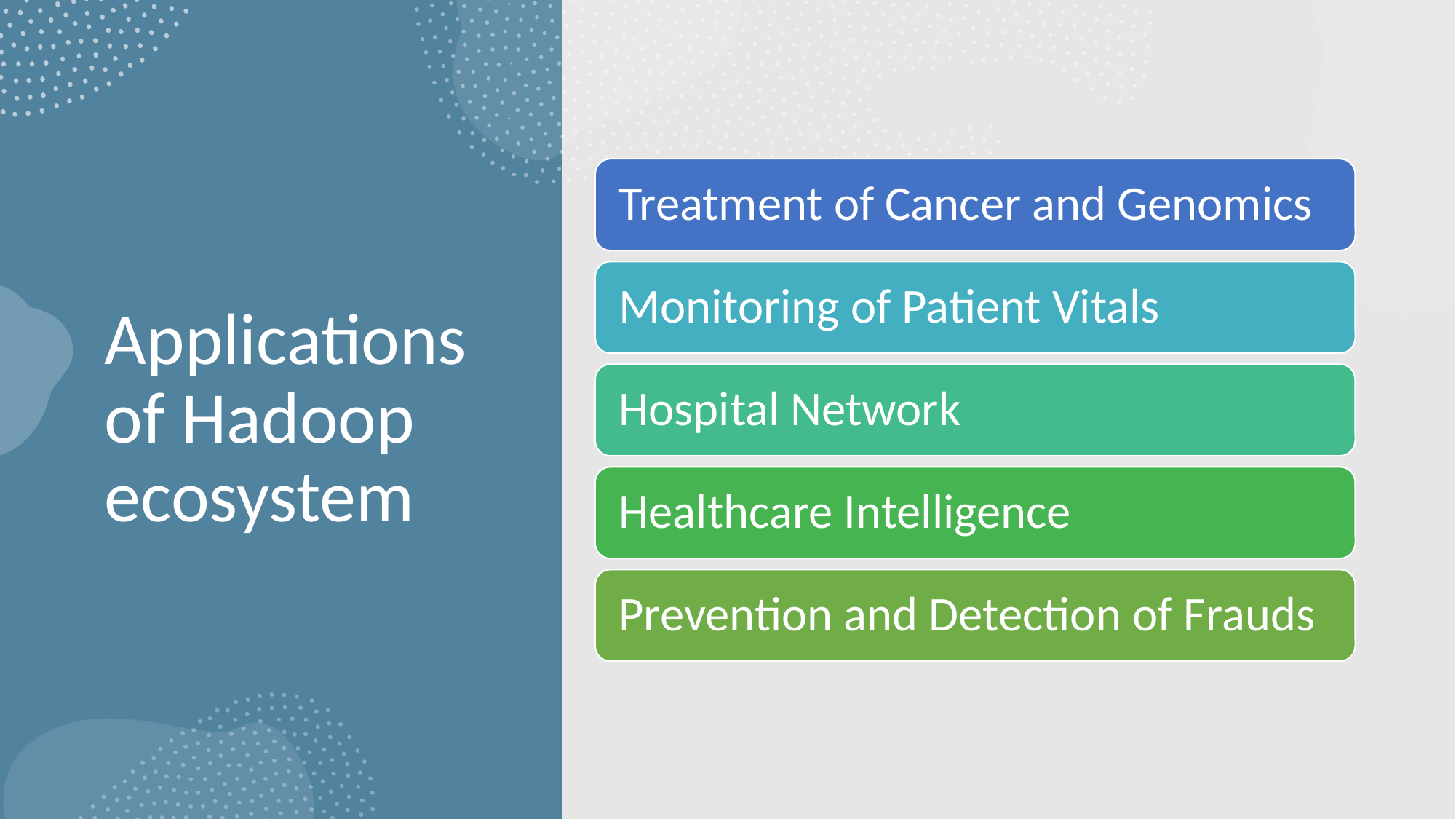

Treatment of Cancer and Genomics
Monitoring of Patient Vitals
Hospital Network
Healthcare Intelligence
Prevention and Detection of Frauds
# Applications of Hadoop ecosystem